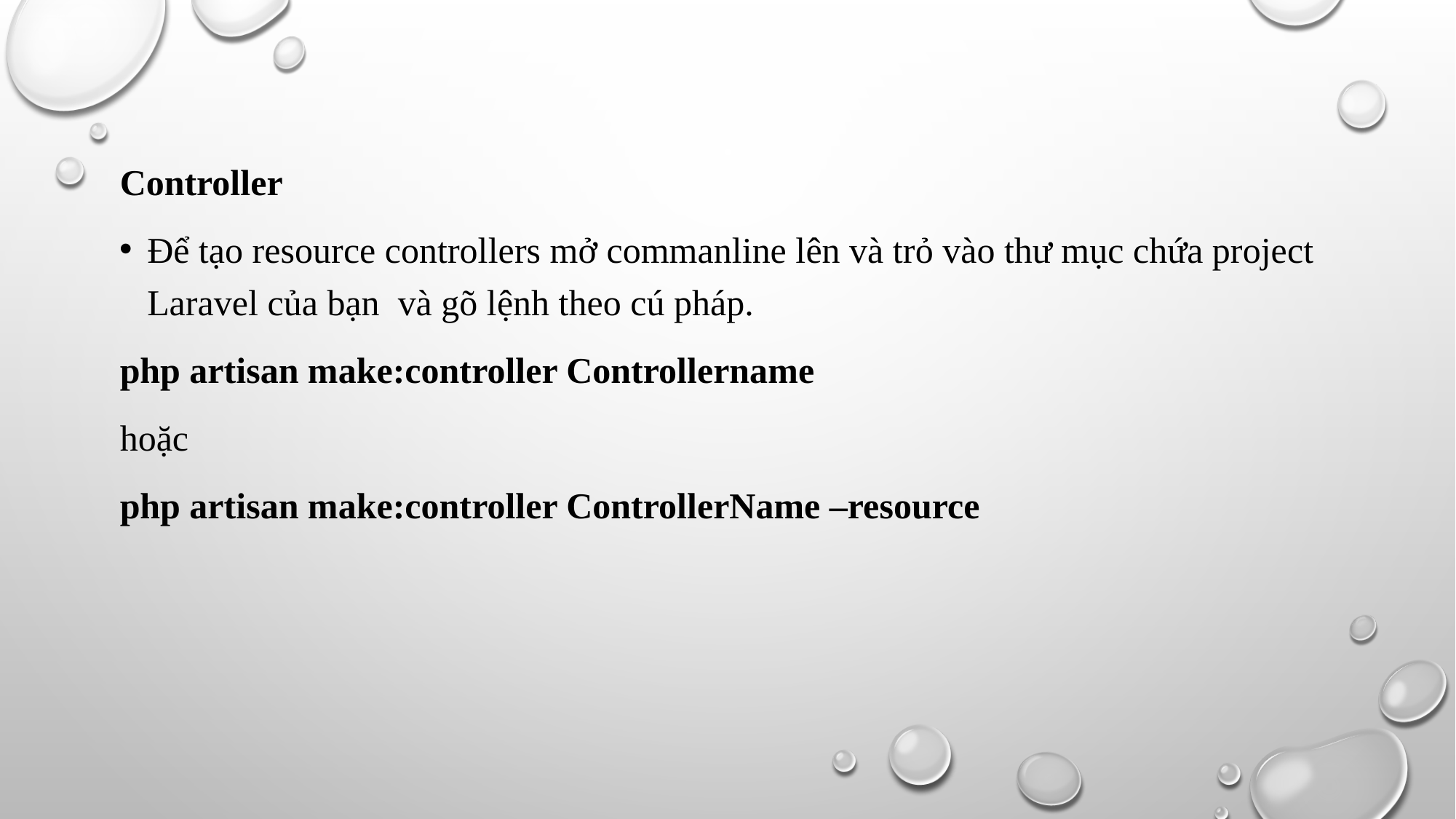

Controller
Để tạo resource controllers mở commanline lên và trỏ vào thư mục chứa project Laravel của bạn  và gõ lệnh theo cú pháp.
php artisan make:controller Controllername
hoặc
php artisan make:controller ControllerName –resource